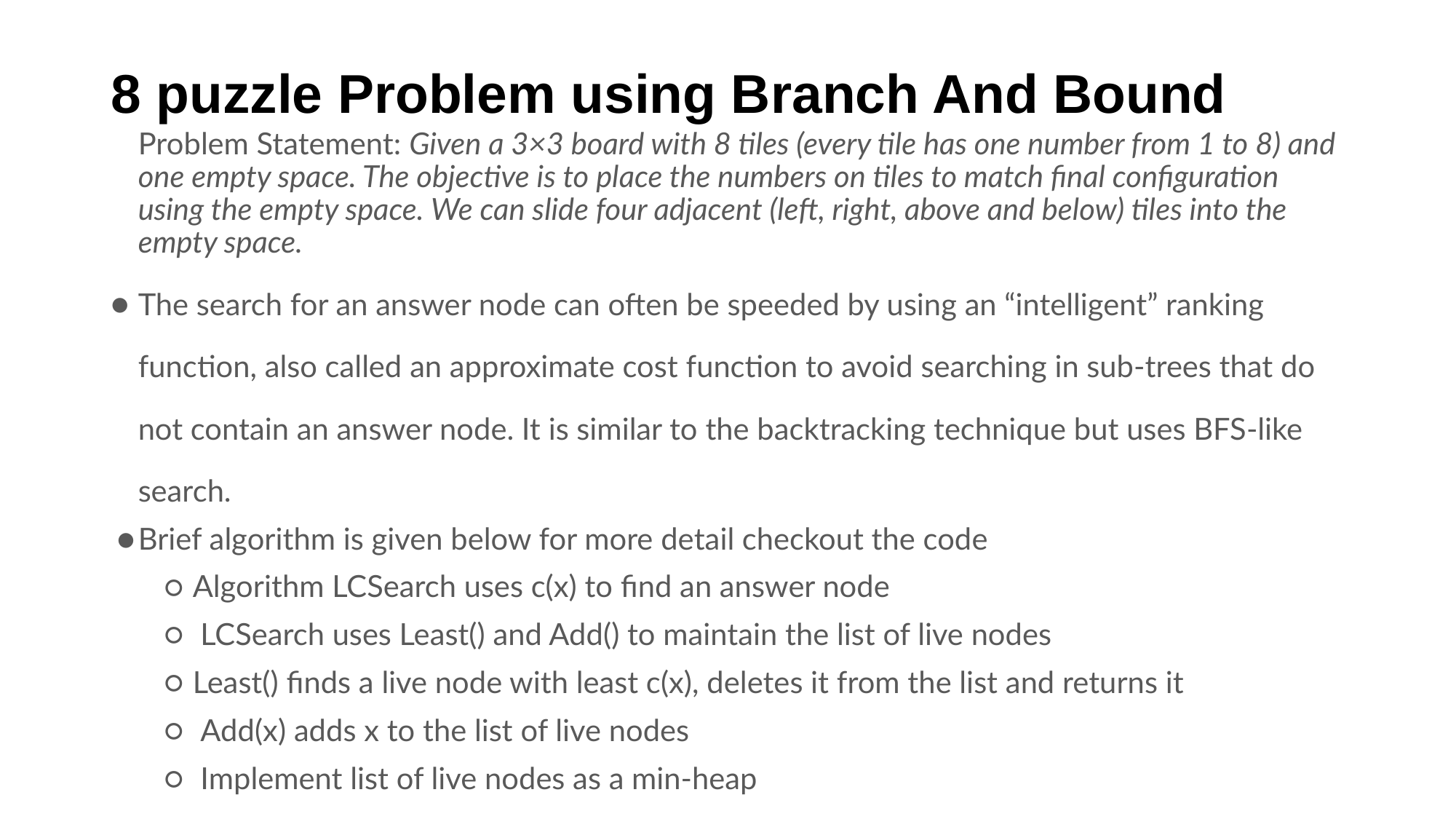

8 puzzle Problem using Branch And Bound
Problem Statement: Given a 3×3 board with 8 tiles (every tile has one number from 1 to 8) and one empty space. The objective is to place the numbers on tiles to match final configuration using the empty space. We can slide four adjacent (left, right, above and below) tiles into the empty space.
The search for an answer node can often be speeded by using an “intelligent” ranking function, also called an approximate cost function to avoid searching in sub-trees that do not contain an answer node. It is similar to the backtracking technique but uses BFS-like search.
Brief algorithm is given below for more detail checkout the code
Algorithm LCSearch uses c(x) to find an answer node
 LCSearch uses Least() and Add() to maintain the list of live nodes
Least() finds a live node with least c(x), deletes it from the list and returns it
 Add(x) adds x to the list of live nodes
 Implement list of live nodes as a min-heap